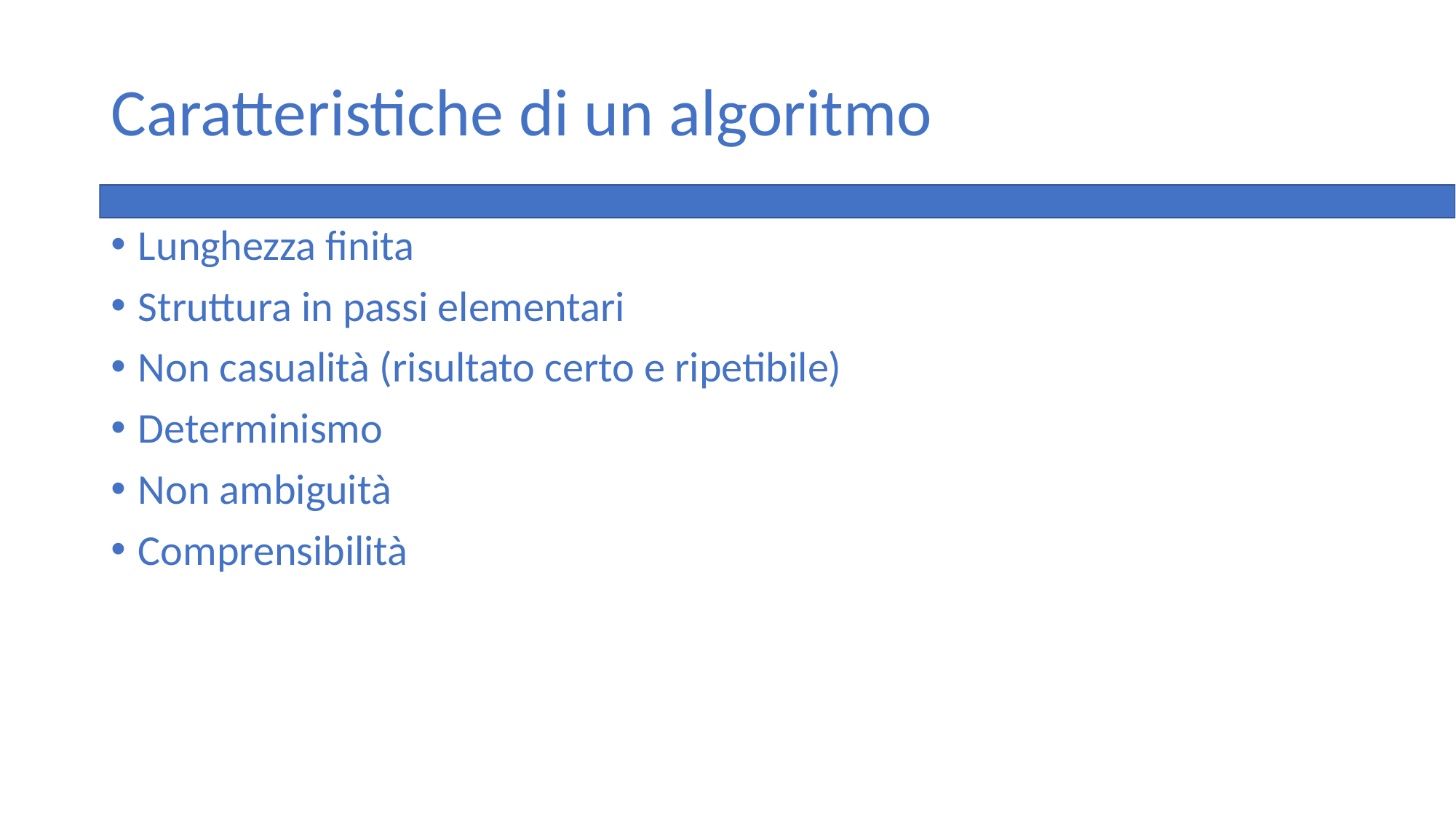

# Caratteristiche di un algoritmo
Lunghezza finita
Struttura in passi elementari
Non casualità (risultato certo e ripetibile)
Determinismo
Non ambiguità
Comprensibilità